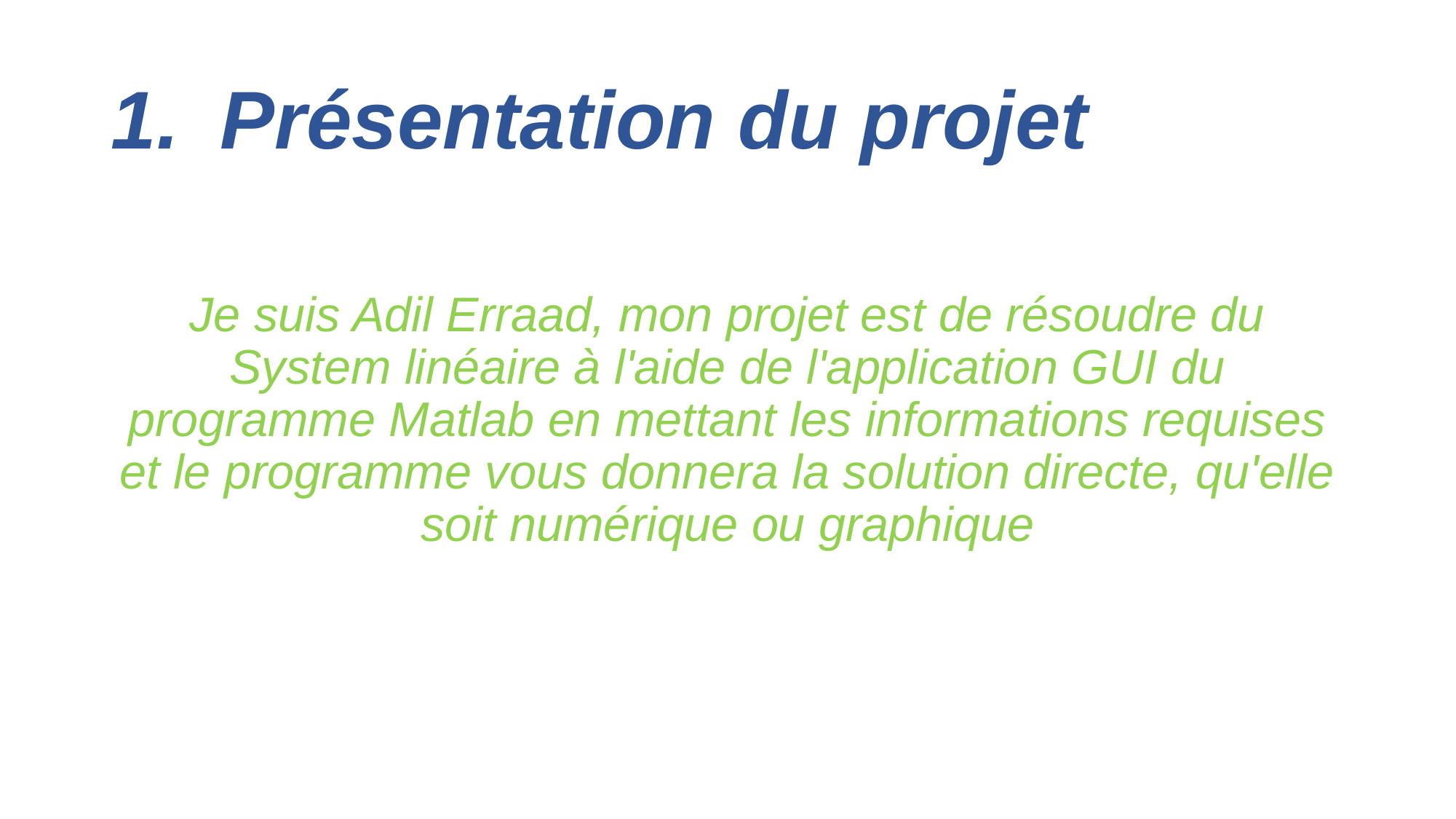

# Présentation du projet

Je suis Adil Erraad, mon projet est de résoudre du System linéaire à l'aide de l'application GUI du programme Matlab en mettant les informations requises et le programme vous donnera la solution directe, qu'elle soit numérique ou graphique